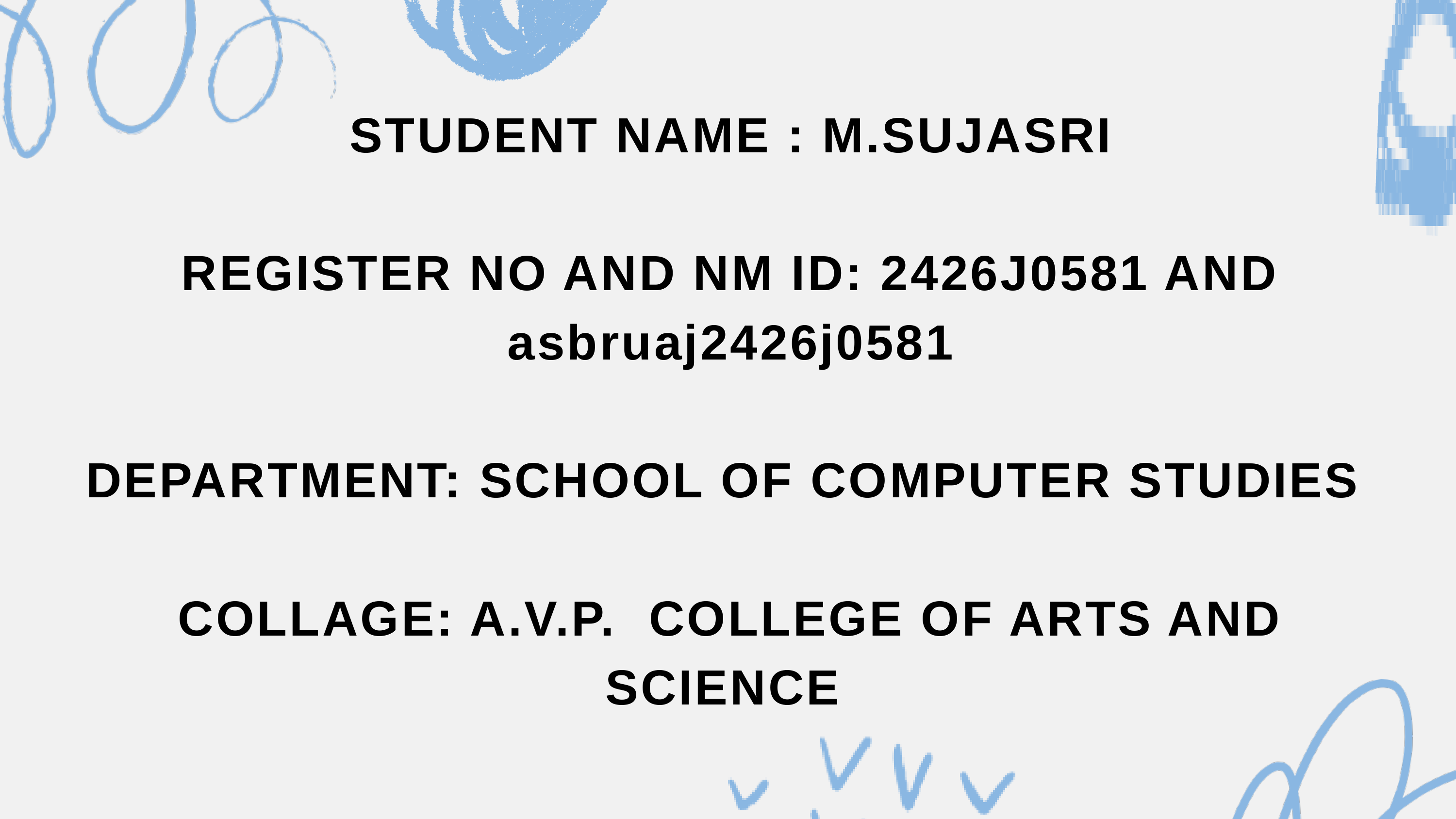

STUDENT NAME : M.SUJASRI

REGISTER NO AND NM ID: 2426J0581 AND asbruaj2426j0581

DEPARTMENT: SCHOOL OF COMPUTER STUDIES

COLLAGE: A.V.P.  COLLEGE OF ARTS AND SCIENCE